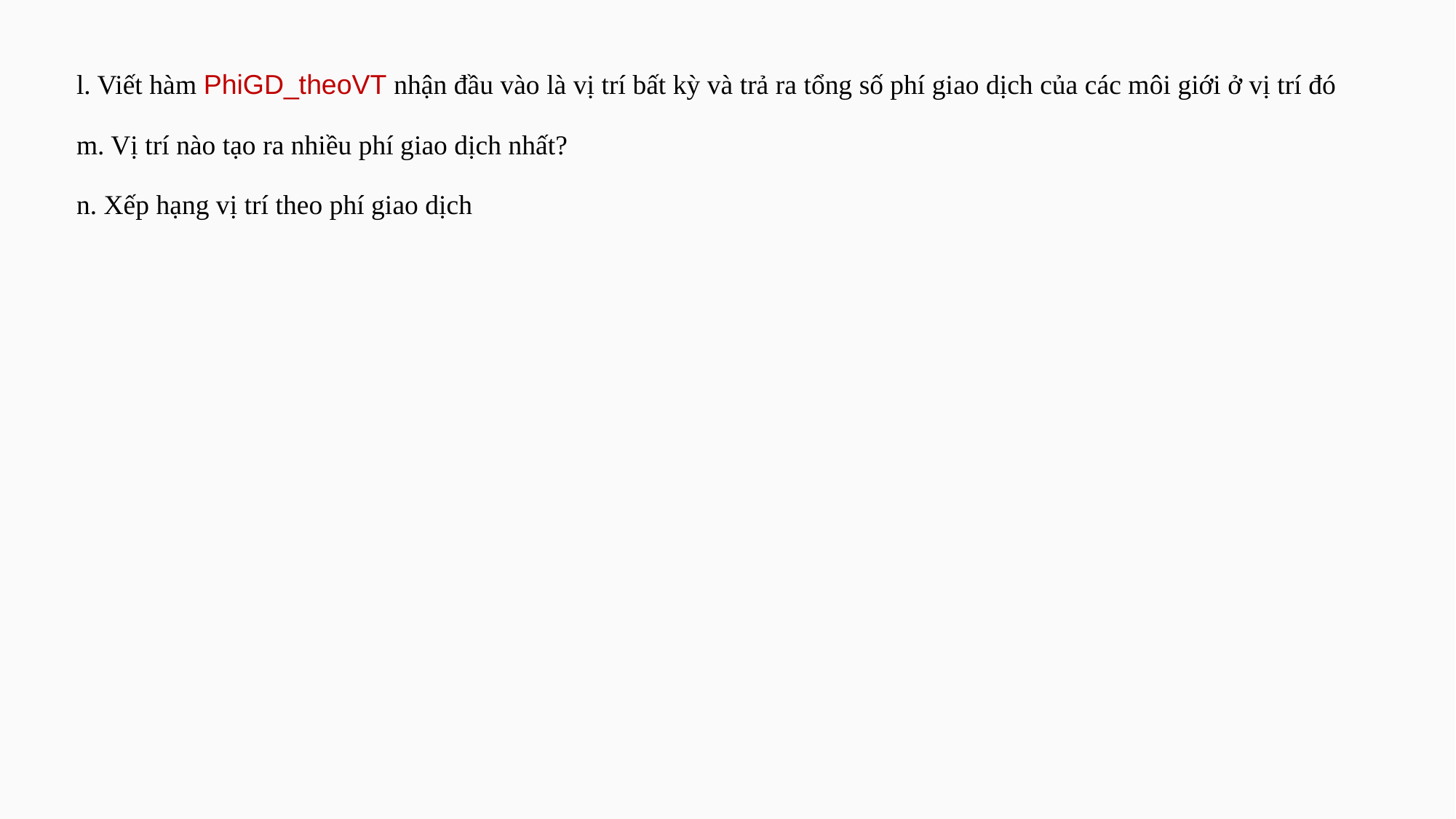

l. Viết hàm PhiGD_theoVT nhận đầu vào là vị trí bất kỳ và trả ra tổng số phí giao dịch của các môi giới ở vị trí đó
m. Vị trí nào tạo ra nhiều phí giao dịch nhất?
n. Xếp hạng vị trí theo phí giao dịch